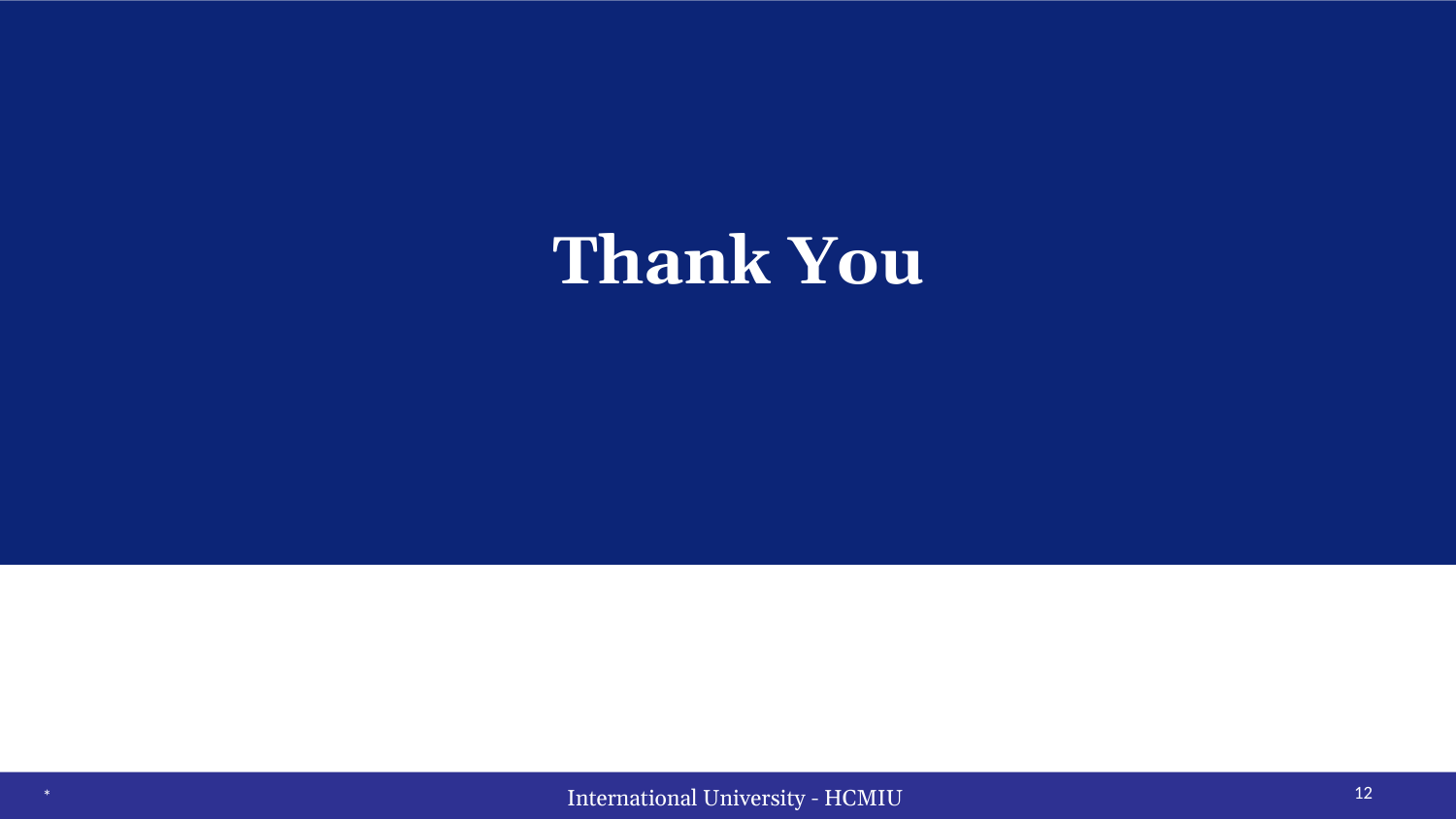

..
# Thank You
12
International University - HCMIU
*